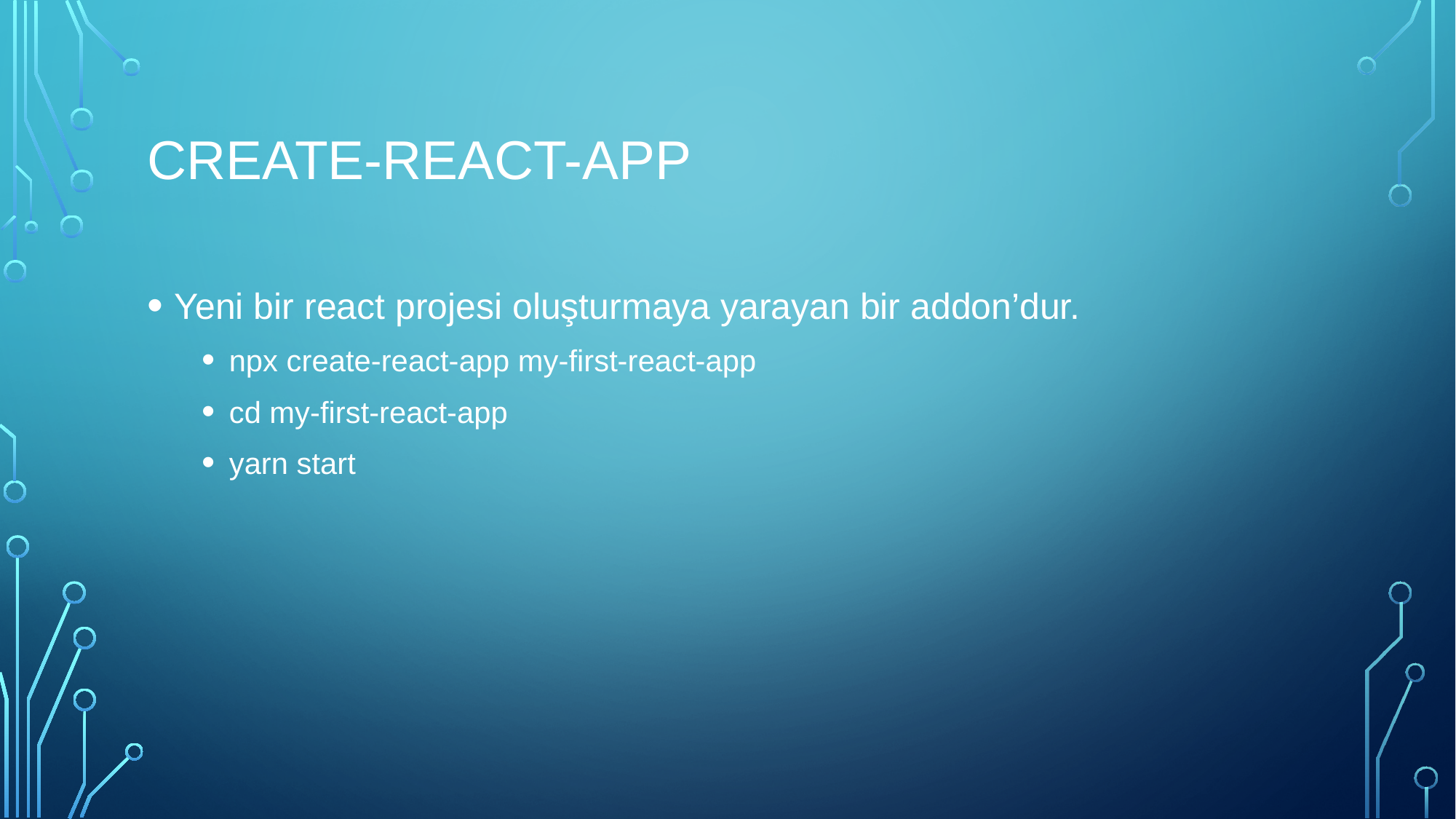

# Create-react-app
Yeni bir react projesi oluşturmaya yarayan bir addon’dur.
npx create-react-app my-first-react-app
cd my-first-react-app
yarn start